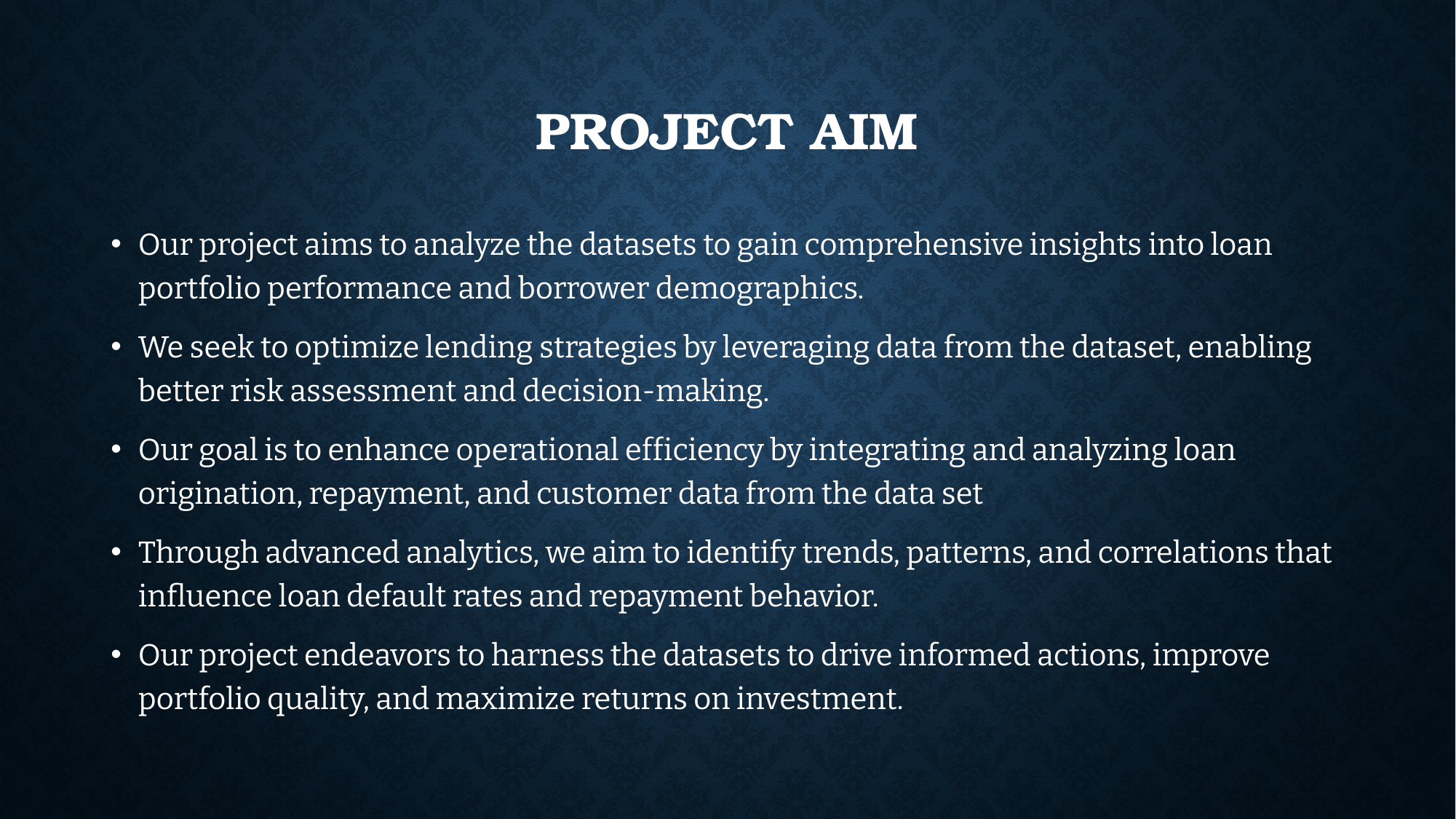

# PROJECT AIM
Our project aims to analyze the datasets to gain comprehensive insights into loan portfolio performance and borrower demographics.
We seek to optimize lending strategies by leveraging data from the dataset, enabling better risk assessment and decision-making.
Our goal is to enhance operational efficiency by integrating and analyzing loan origination, repayment, and customer data from the data set
Through advanced analytics, we aim to identify trends, patterns, and correlations that influence loan default rates and repayment behavior.
Our project endeavors to harness the datasets to drive informed actions, improve portfolio quality, and maximize returns on investment.